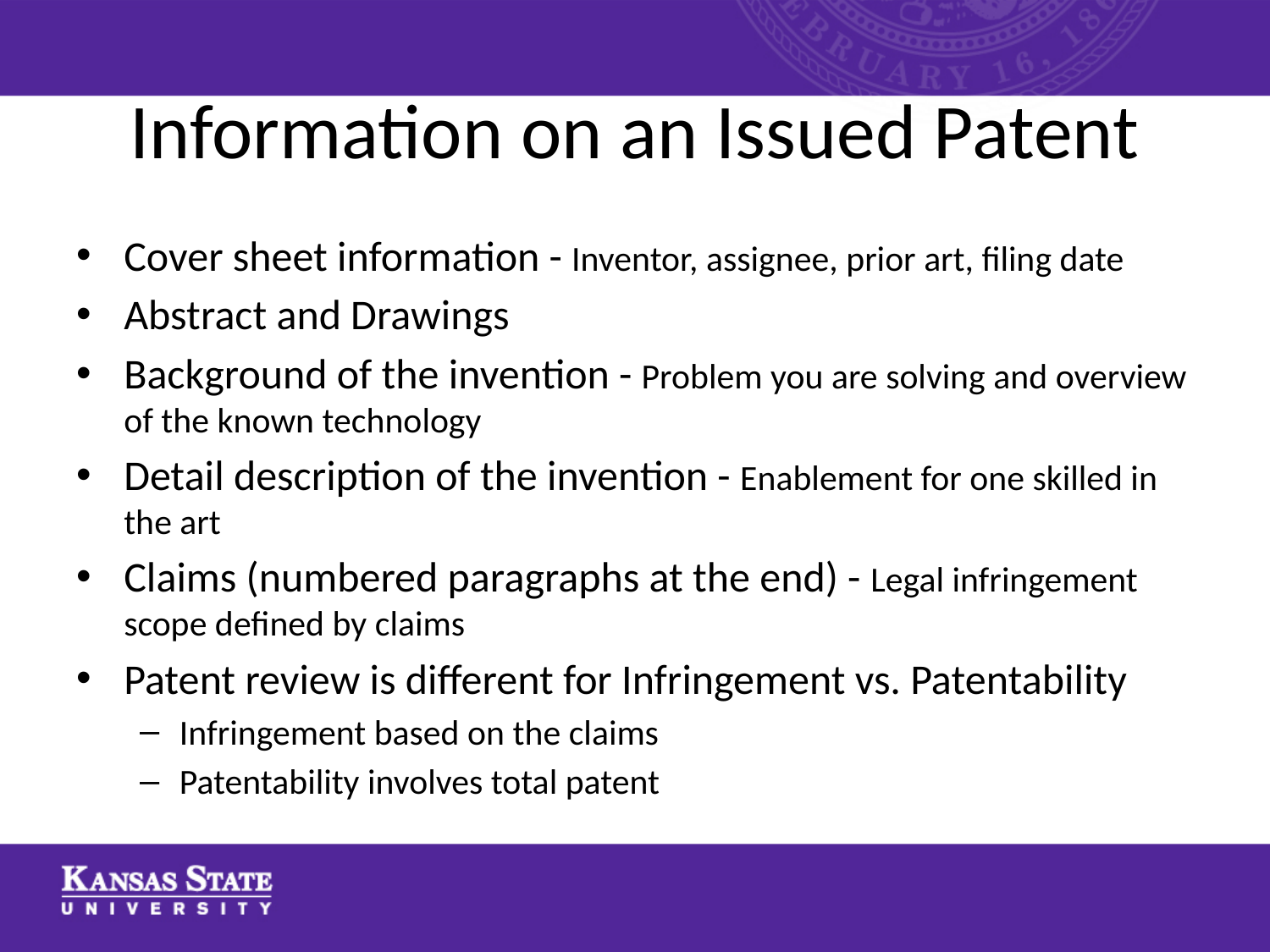

# Information on an Issued Patent
Cover sheet information - Inventor, assignee, prior art, filing date
Abstract and Drawings
Background of the invention - Problem you are solving and overview of the known technology
Detail description of the invention - Enablement for one skilled in the art
Claims (numbered paragraphs at the end) - Legal infringement scope defined by claims
Patent review is different for Infringement vs. Patentability
Infringement based on the claims
Patentability involves total patent